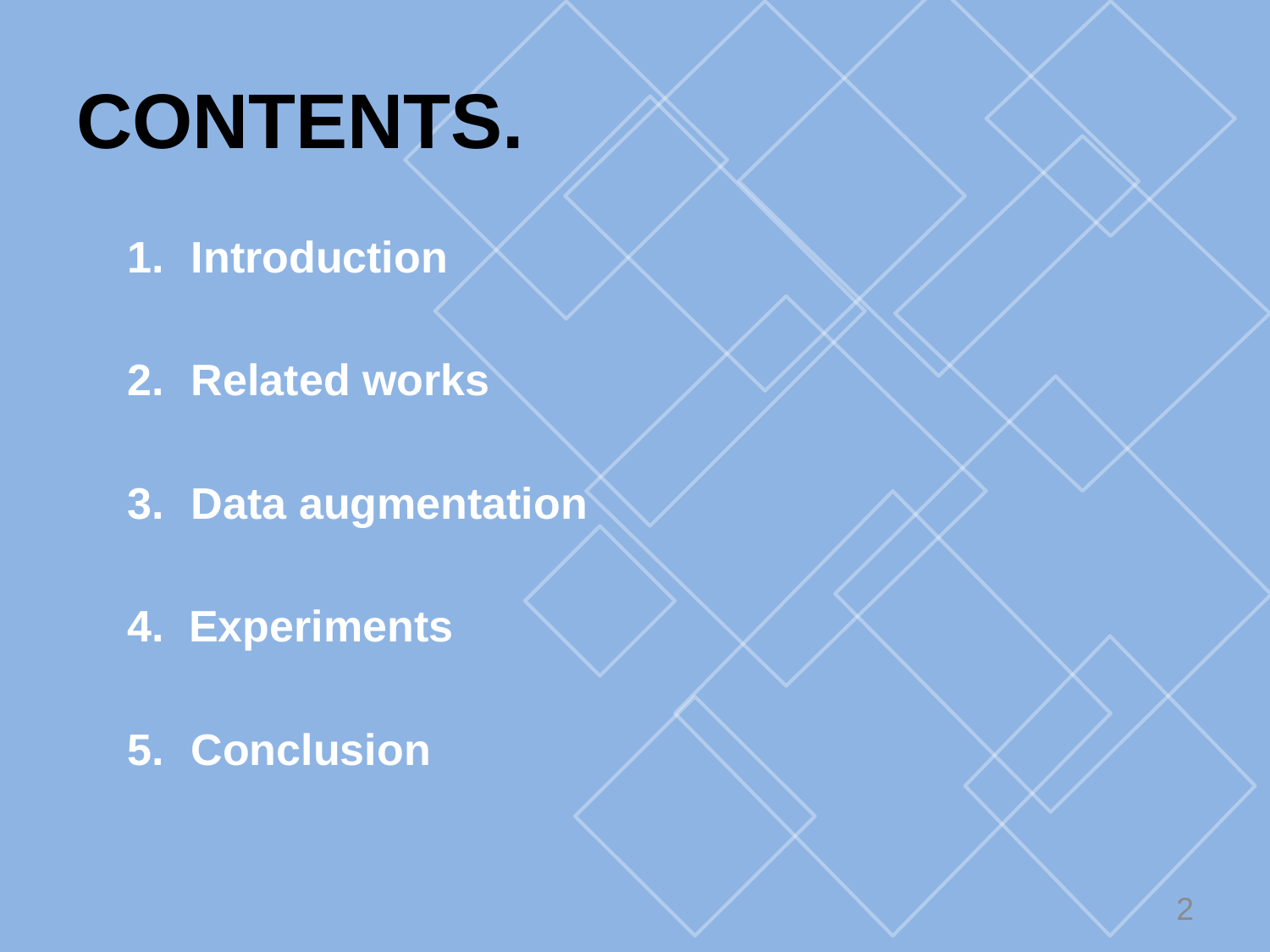

# CONTENTS.

Introduction

Related works

Data augmentation

4.  Experiments

Conclusion

2